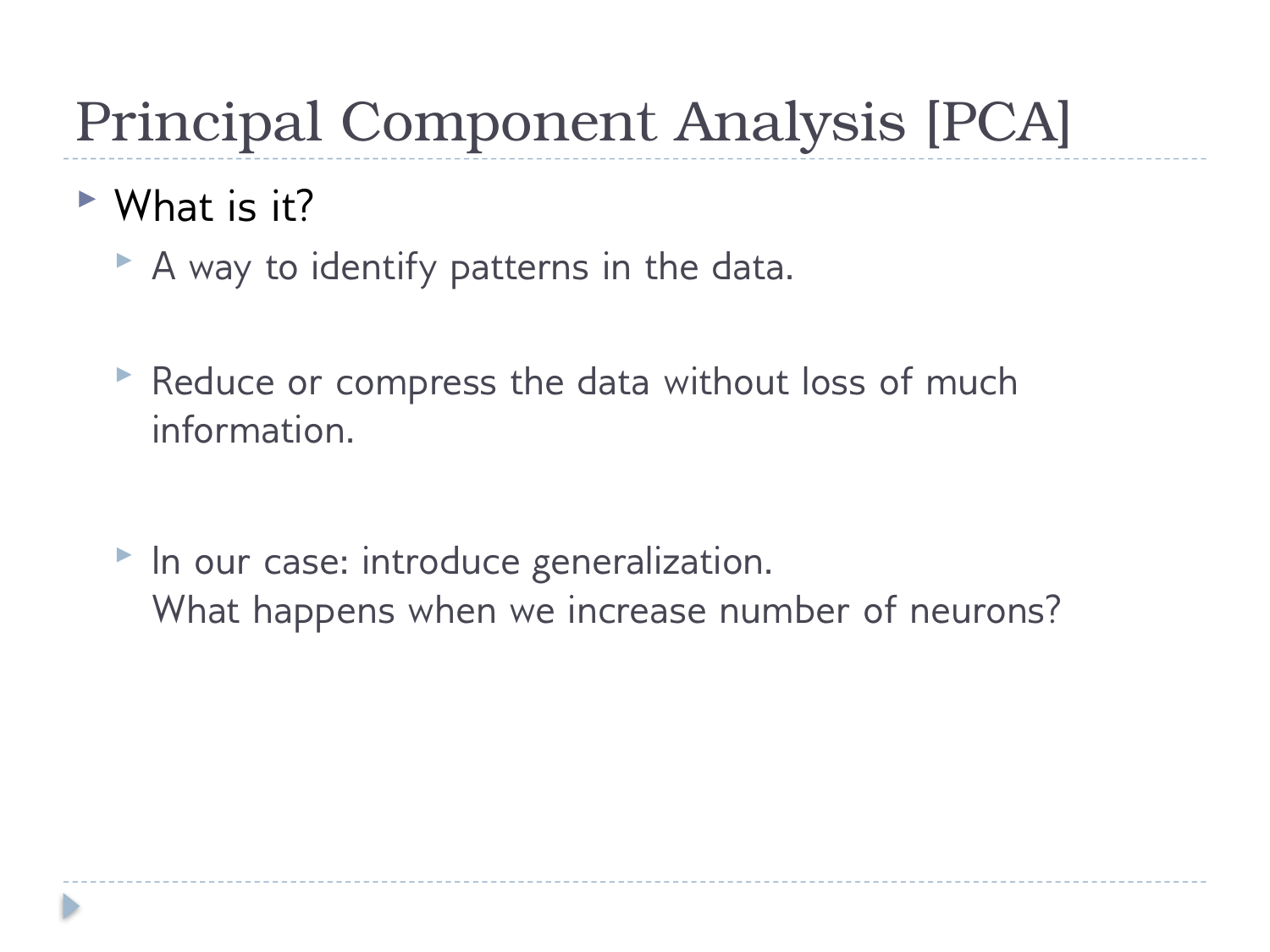

# Principal Component Analysis [PCA]
What is it?
A way to identify patterns in the data.

Reduce or compress the data without loss of much information.

In our case: introduce generalization.
What happens when we increase number of neurons?